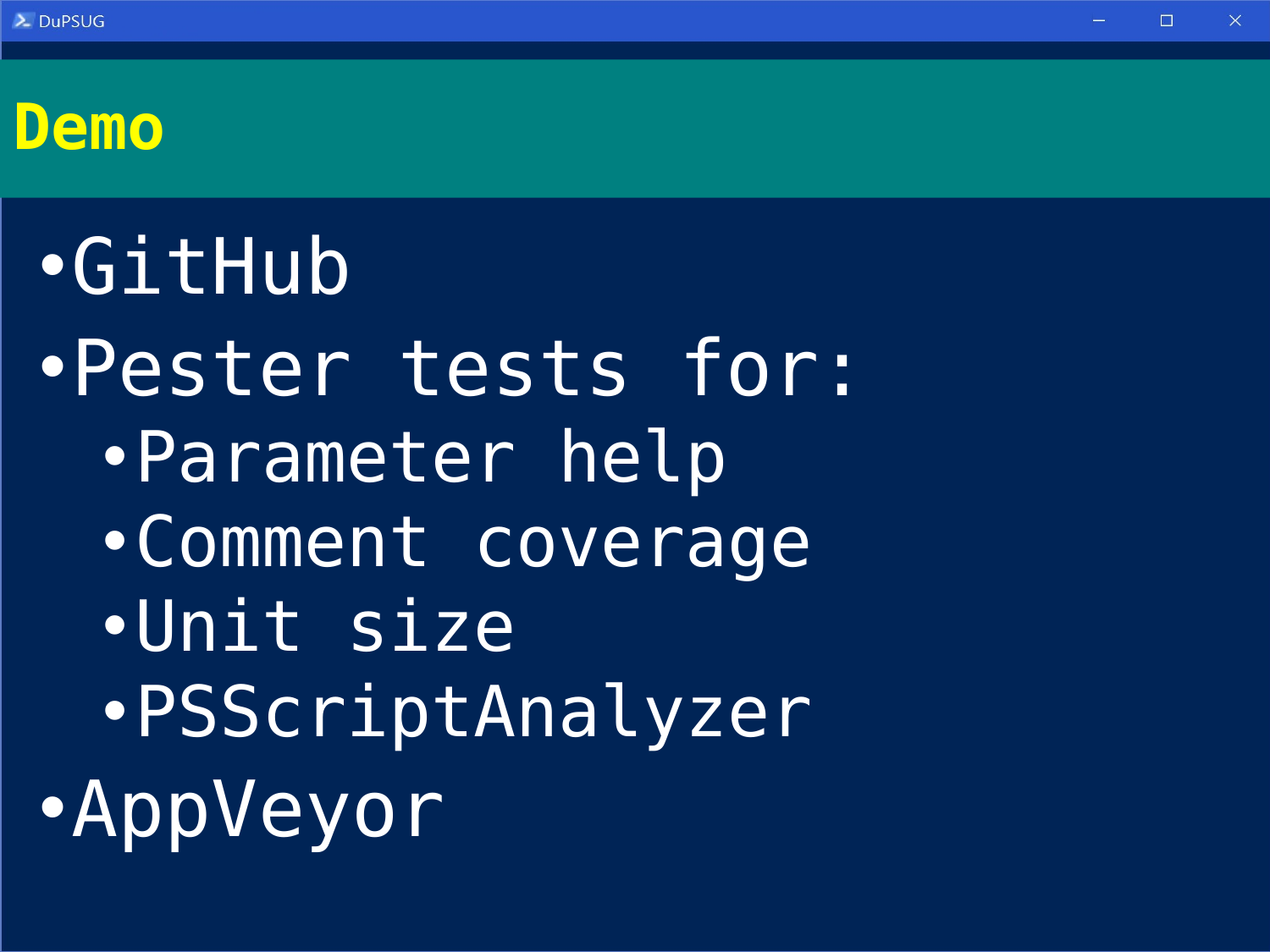

# Demo

GitHub
Pester tests for:
Parameter help
Comment coverage
Unit size
PSScriptAnalyzer
AppVeyor